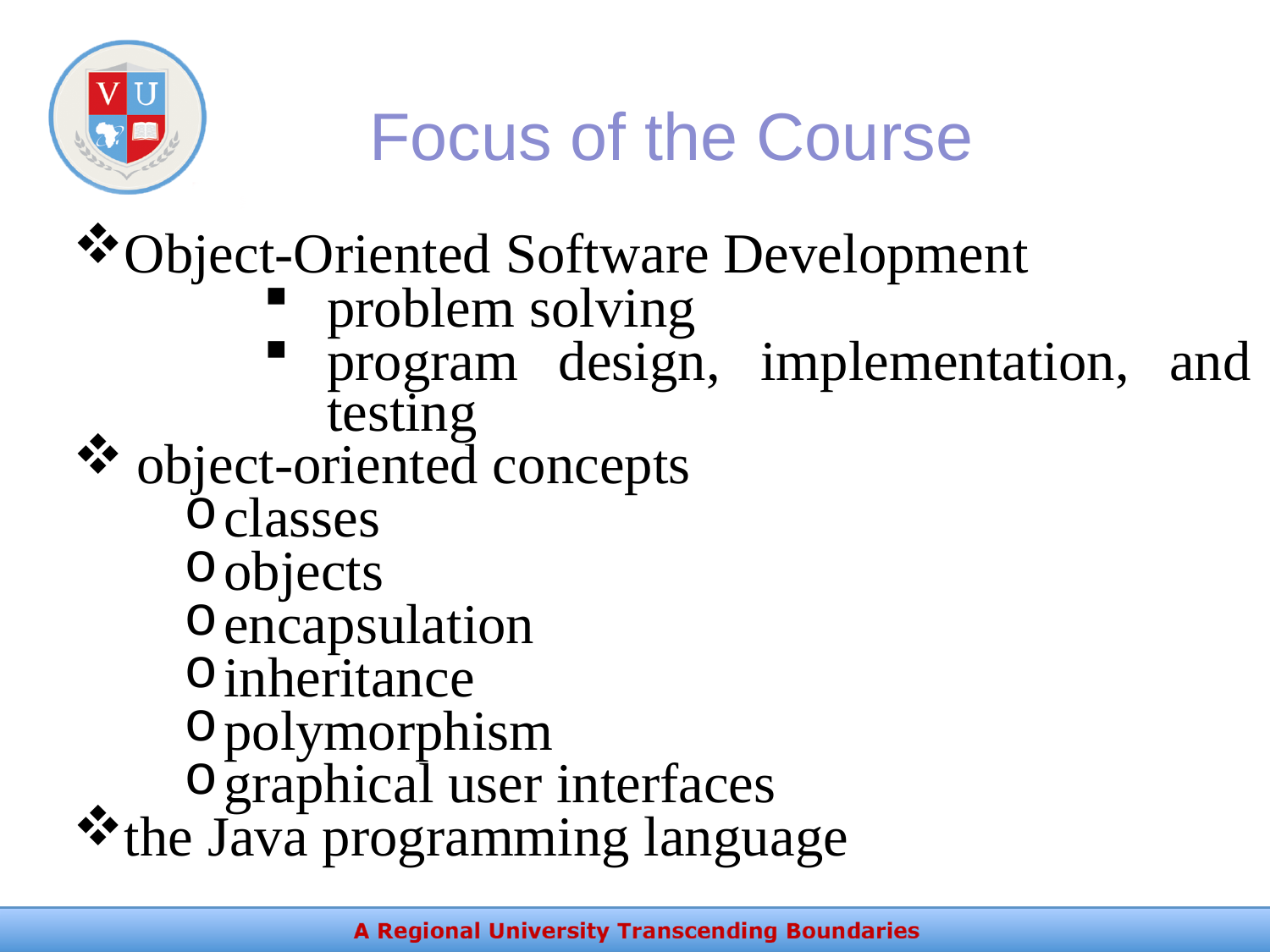

Focus of the Course
Object-Oriented Software Development
problem solving
program design, implementation, and testing
object-oriented concepts
classes
objects
encapsulation
inheritance
polymorphism
graphical user interfaces
the Java programming language